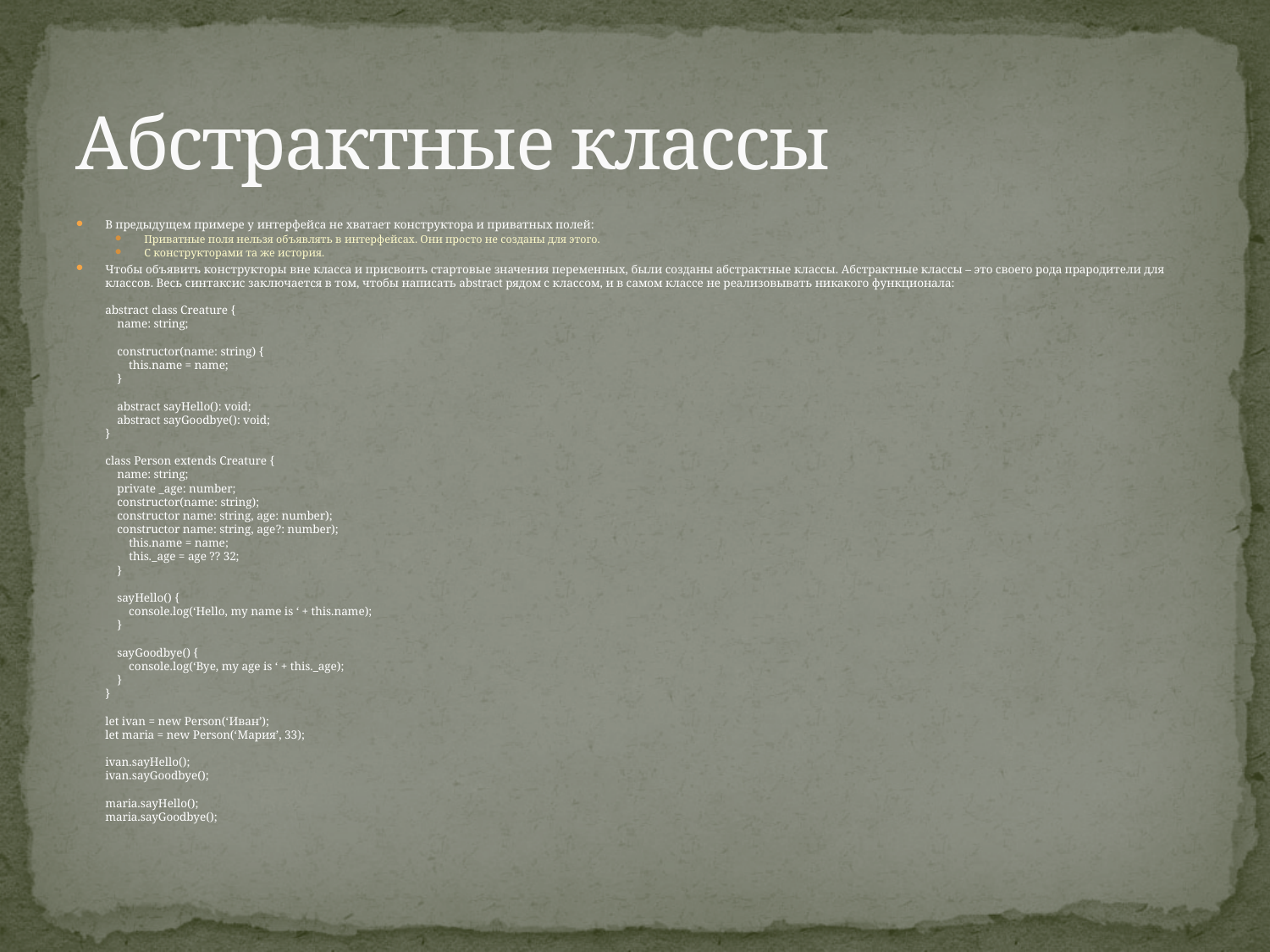

# Абстрактные классы
В предыдущем примере у интерфейса не хватает конструктора и приватных полей:
Приватные поля нельзя объявлять в интерфейсах. Они просто не созданы для этого.
С конструкторами та же история.
Чтобы объявить конструкторы вне класса и присвоить стартовые значения переменных, были созданы абстрактные классы. Абстрактные классы – это своего рода прародители для классов. Весь синтаксис заключается в том, чтобы написать abstract рядом с классом, и в самом классе не реализовывать никакого функционала:
abstract class Creature {
    name: string;
    constructor(name: string) {
        this.name = name;
    }
    abstract sayHello(): void;
    abstract sayGoodbye(): void;
}
class Person extends Creature {
    name: string;
    private _age: number;
    constructor(name: string);
    constructor name: string, age: number);
    constructor name: string, age?: number);
        this.name = name;
        this._age = age ?? 32;
    }
    sayHello() {
        console.log(‘Hello, my name is ‘ + this.name);
    }
    sayGoodbye() {
        console.log(‘Bye, my age is ‘ + this._age);
    }
}
let ivan = new Person(‘Иван’);
let maria = new Person(‘Мария’, 33);
ivan.sayHello();
ivan.sayGoodbye();
maria.sayHello();
maria.sayGoodbye();